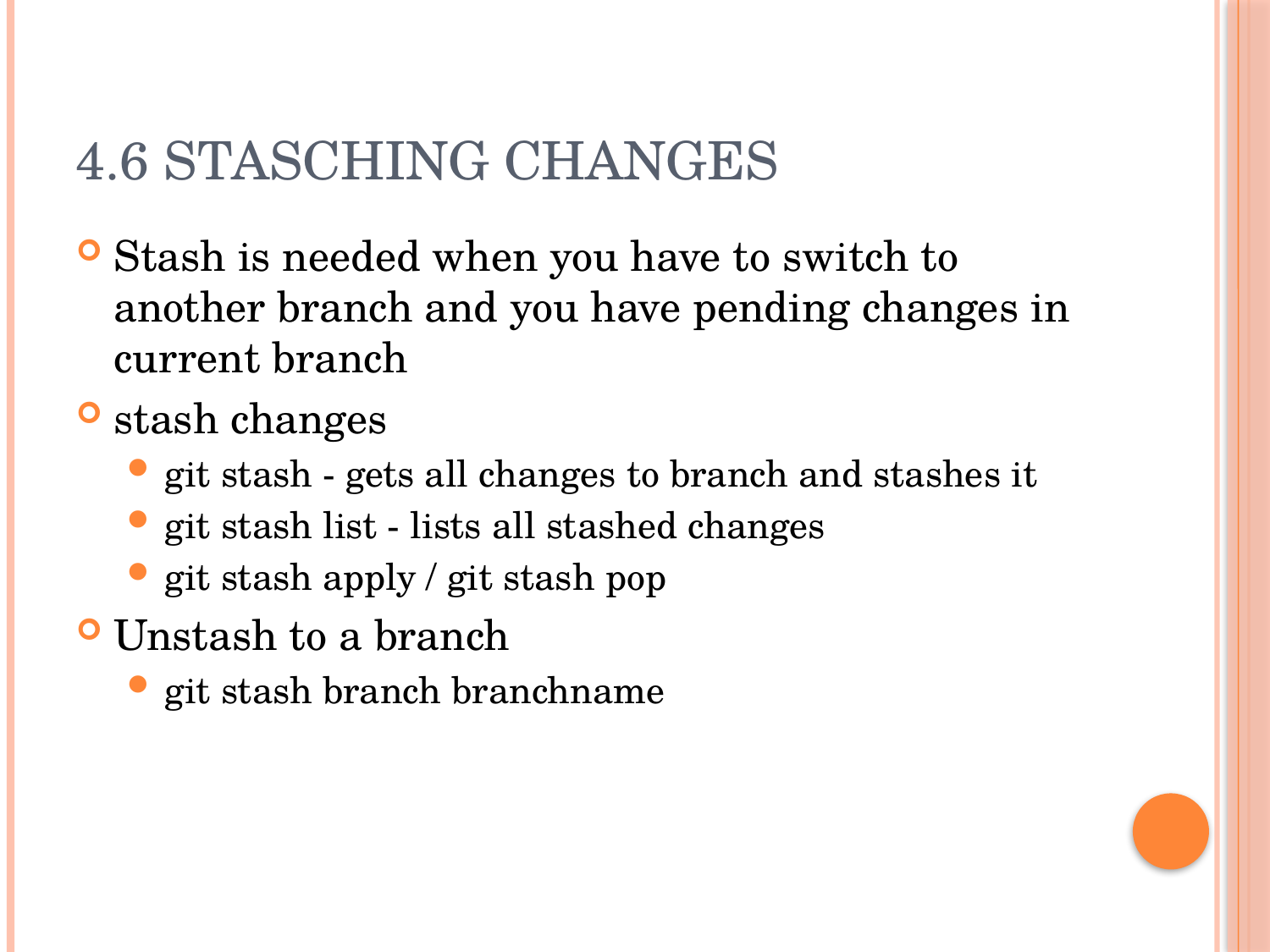

# 4.6 Stasching changes
Stash is needed when you have to switch to another branch and you have pending changes in current branch
stash changes
git stash - gets all changes to branch and stashes it
git stash list - lists all stashed changes
git stash apply / git stash pop
Unstash to a branch
git stash branch branchname